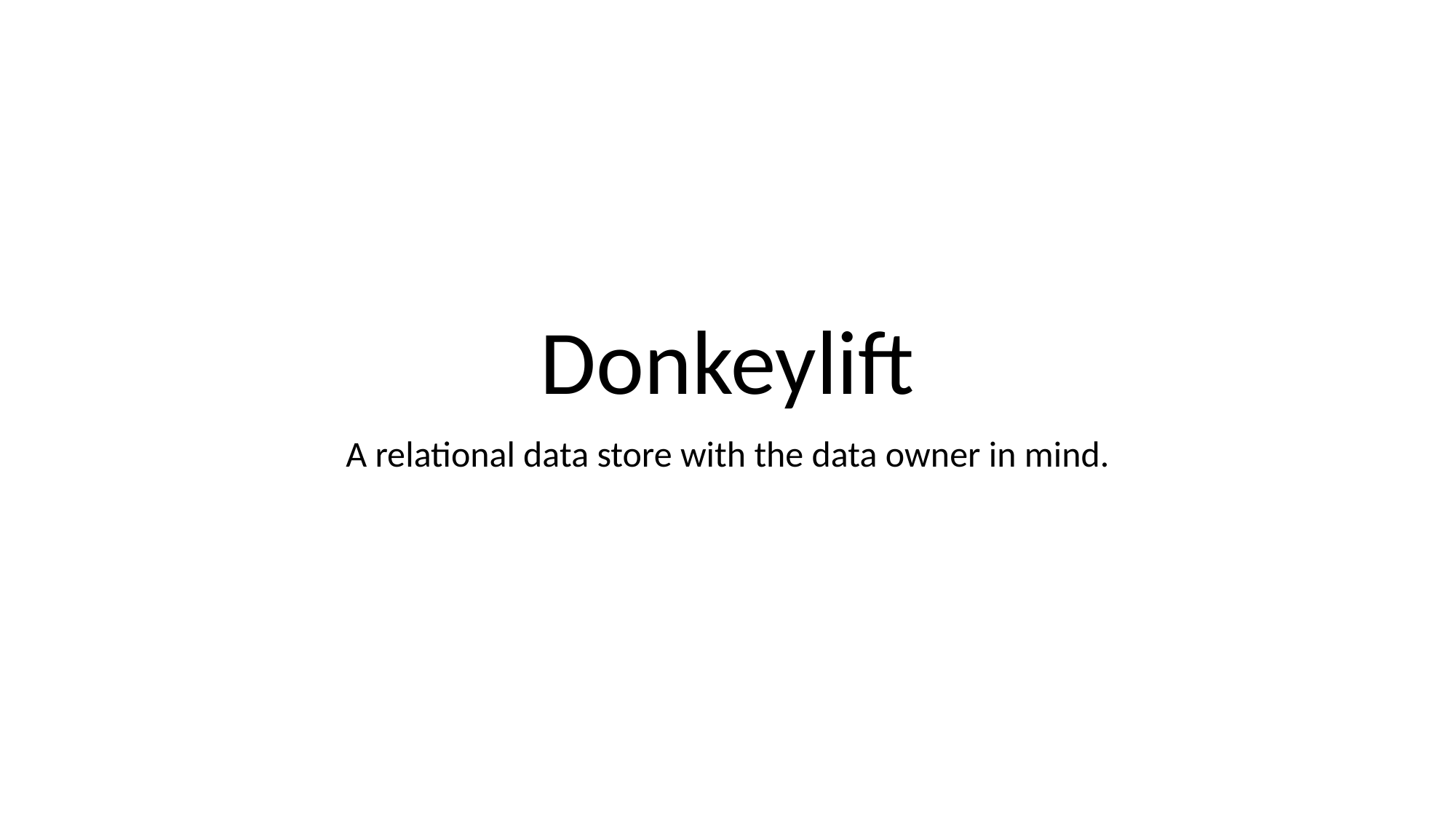

# Donkeylift
A relational data store with the data owner in mind.